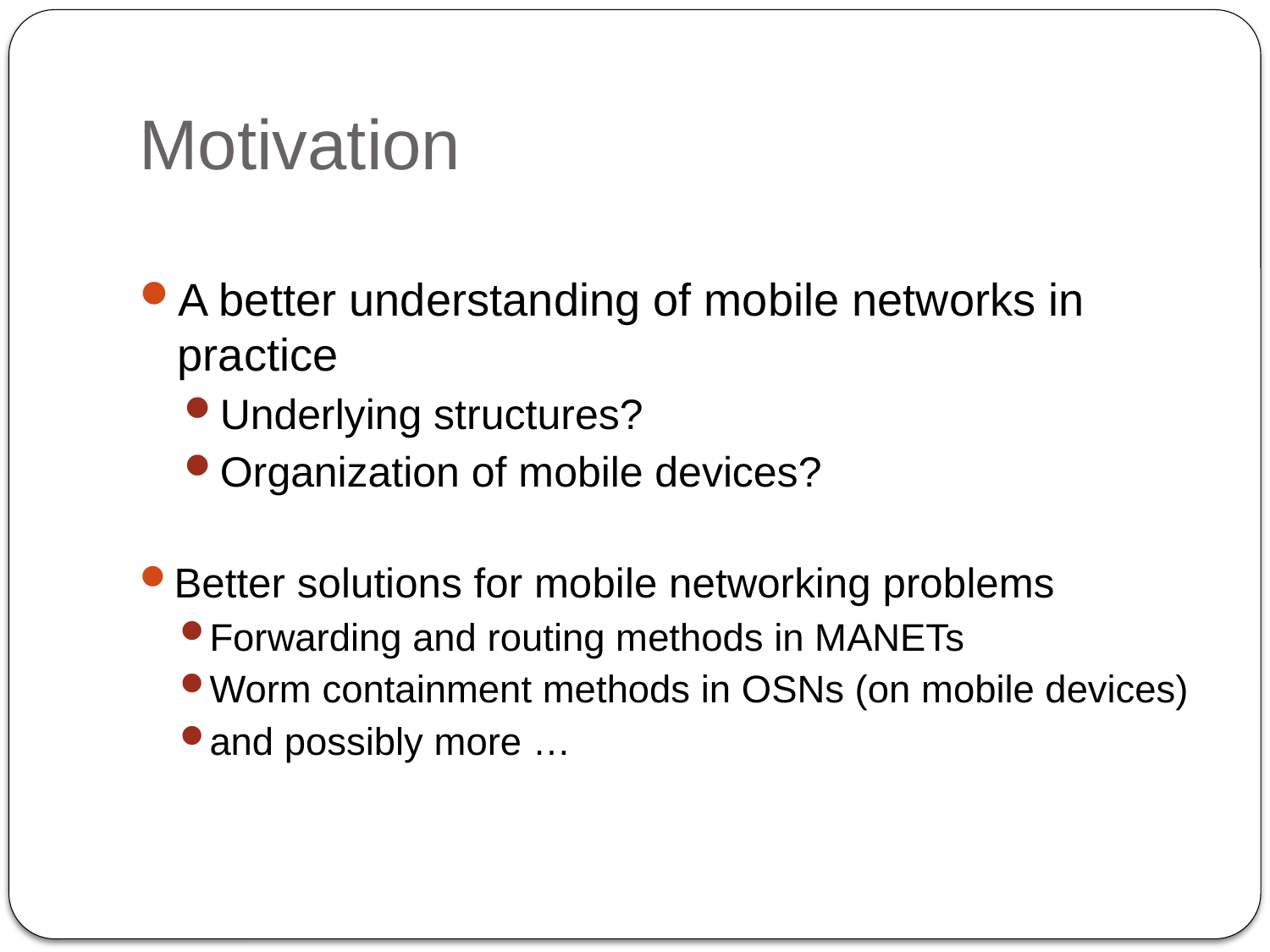

# Motivation
A better understanding of mobile networks in practice
Underlying structures?
Organization of mobile devices?
Better solutions for mobile networking problems
Forwarding and routing methods in MANETs
Worm containment methods in OSNs (on mobile devices)
and possibly more …